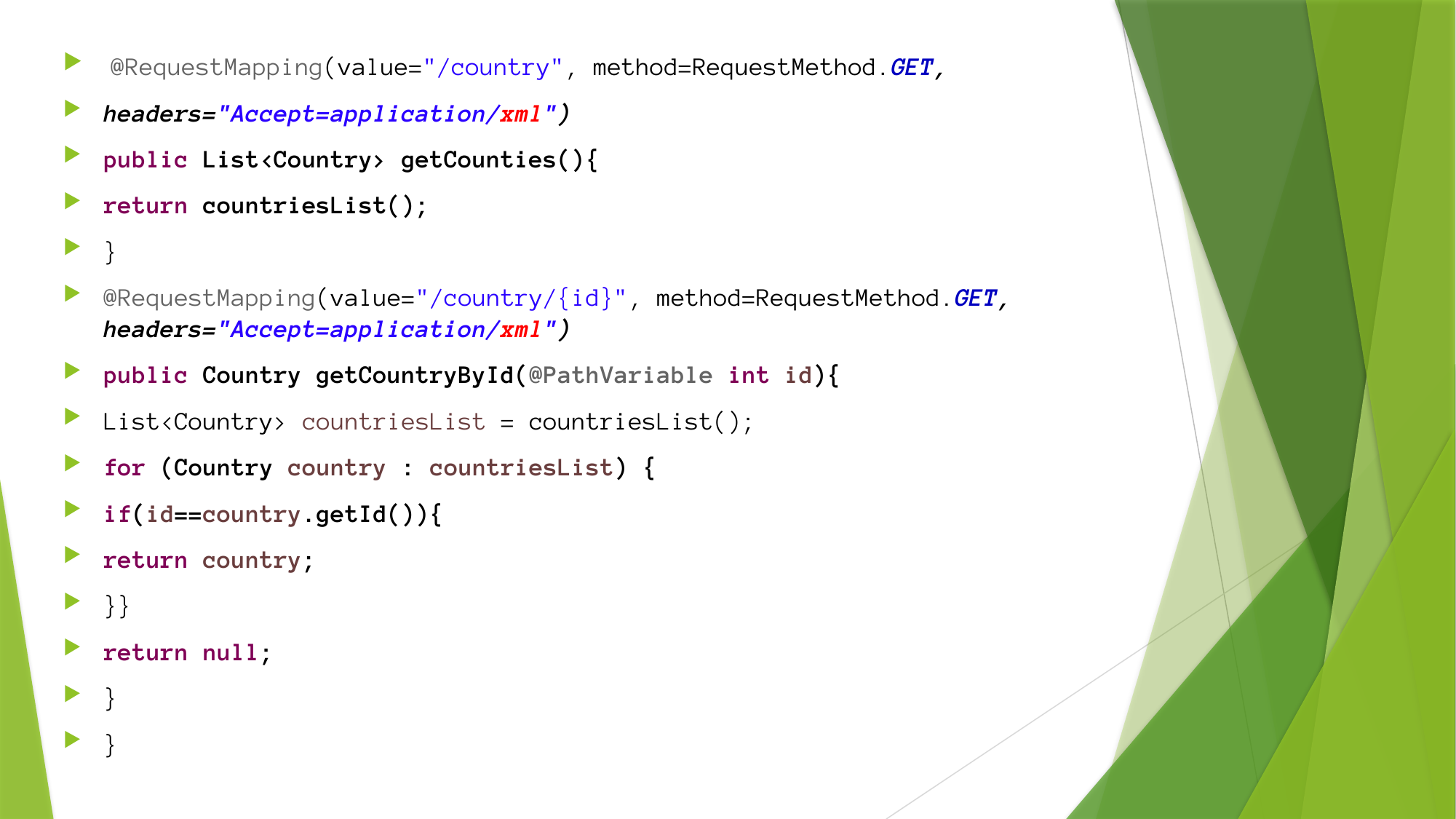

@RequestMapping(value="/country", method=RequestMethod.GET,
headers="Accept=application/xml")
public List<Country> getCounties(){
return countriesList();
}
@RequestMapping(value="/country/{id}", method=RequestMethod.GET, headers="Accept=application/xml")
public Country getCountryById(@PathVariable int id){
List<Country> countriesList = countriesList();
for (Country country : countriesList) {
if(id==country.getId()){
return country;
}}
return null;
}
}